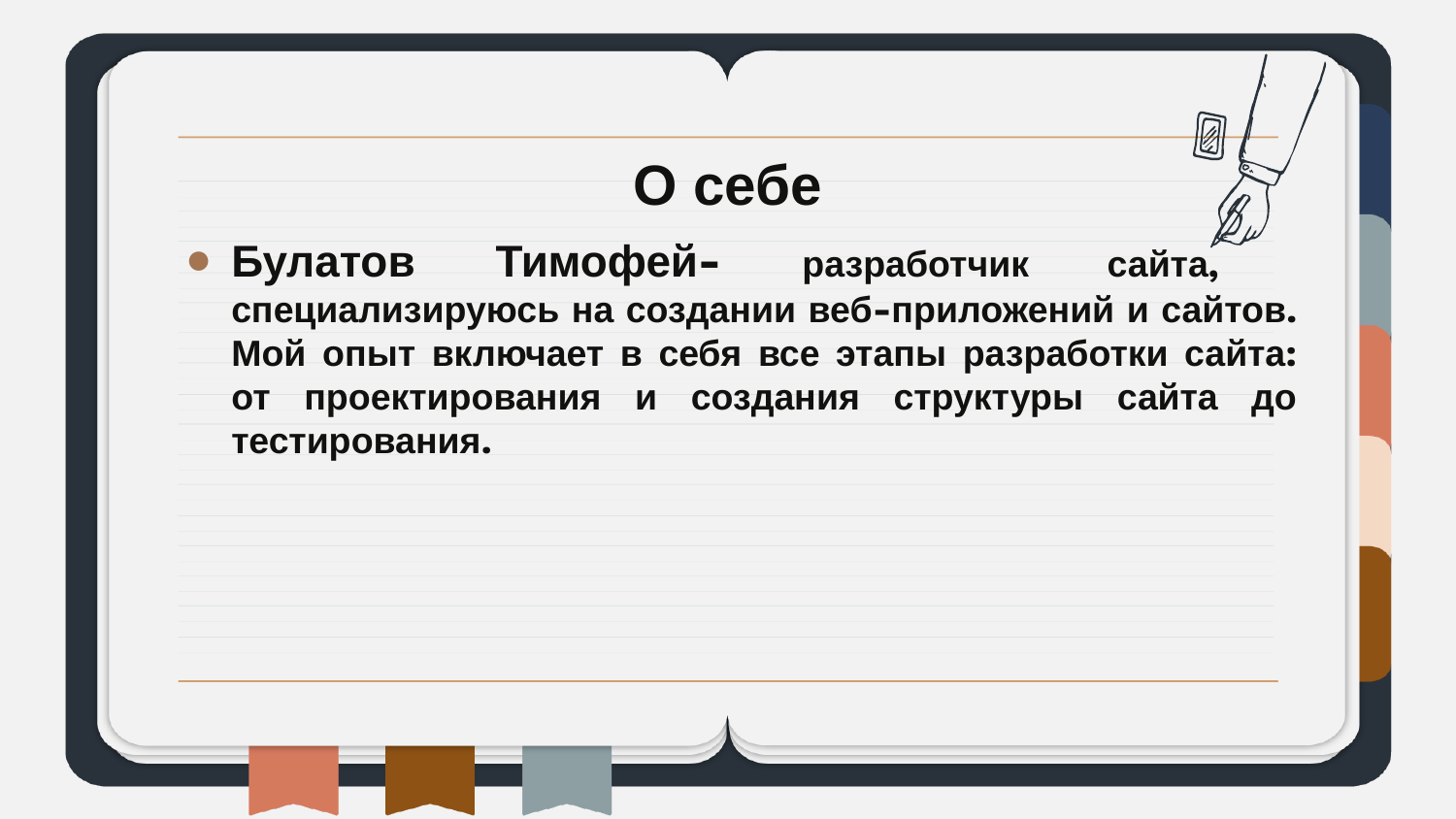

# О себе
Булатов Тимофей- разработчик сайта,  специализируюсь на создании веб-приложений и сайтов. Мой опыт включает в себя все этапы разработки сайта: от проектирования и создания структуры сайта до тестирования.